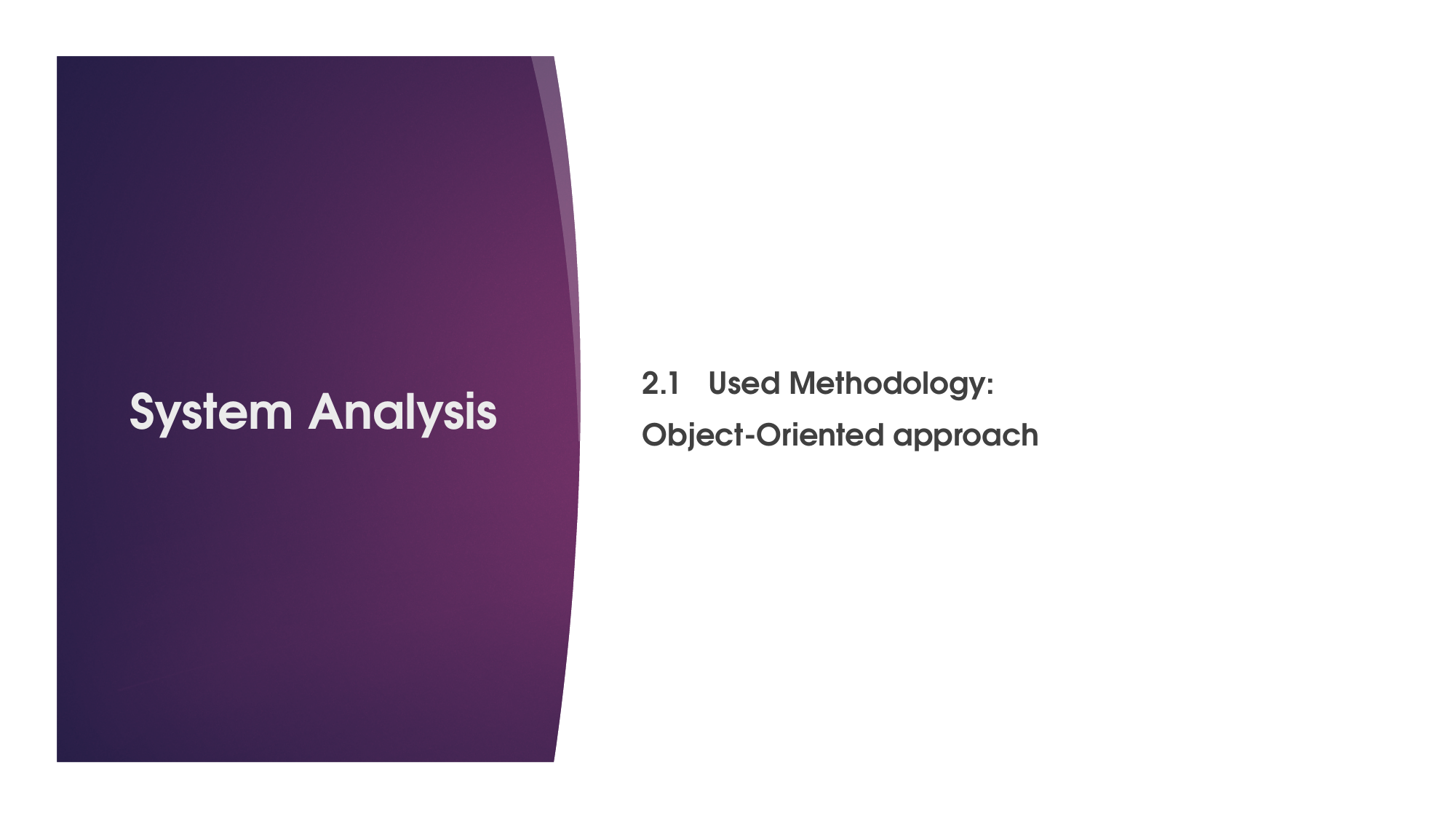

2.1   Used Methodology:
Object-Oriented approach
# System Analysis